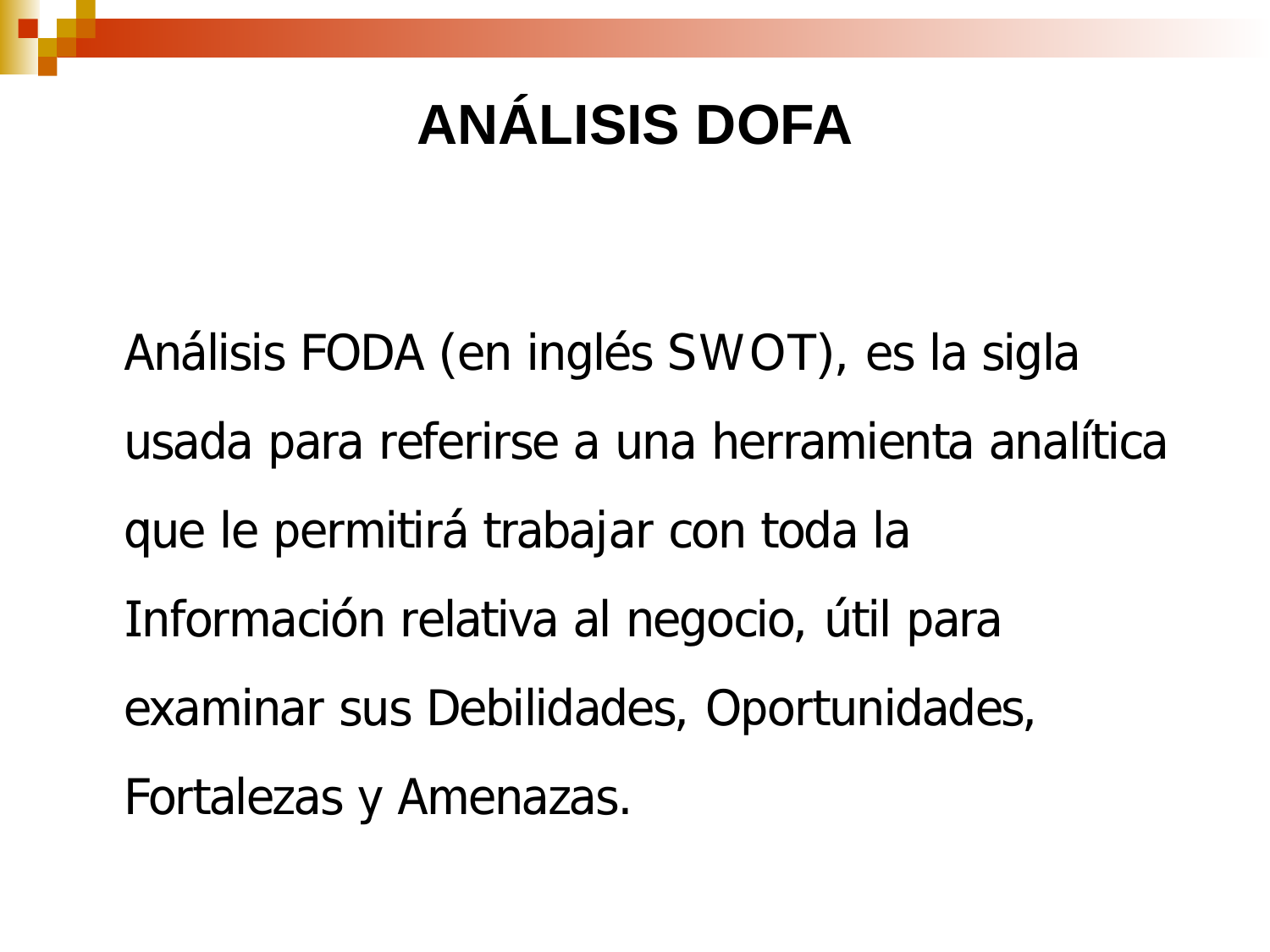

# ANÁLISIS DOFA
Análisis FODA (en inglés SWOT), es la sigla usada para referirse a una herramienta analítica que le permitirá trabajar con toda la Información relativa al negocio, útil para examinar sus Debilidades, Oportunidades, Fortalezas y Amenazas.